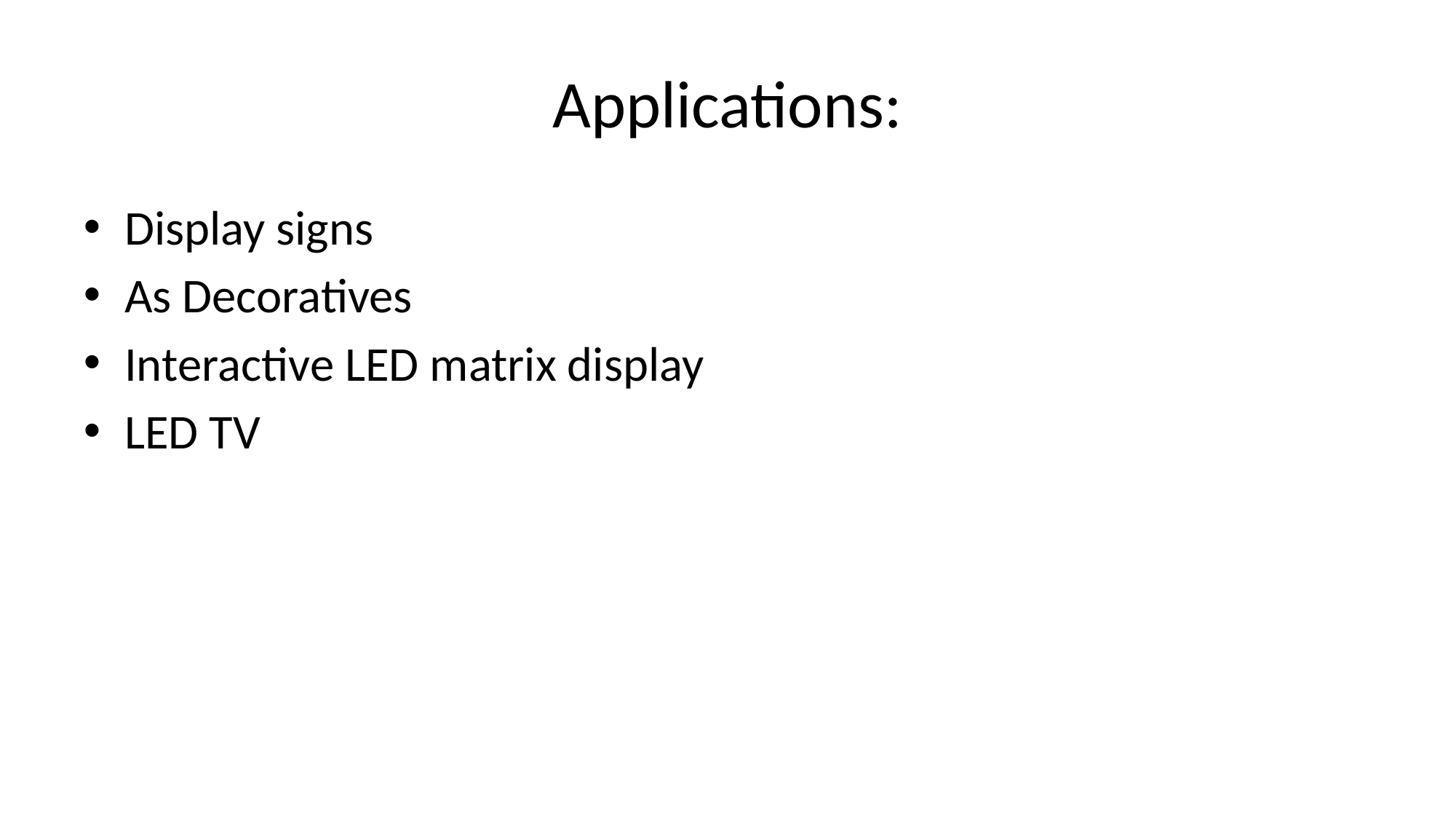

# Applications:
Display signs
As Decoratives
Interactive LED matrix display
LED TV